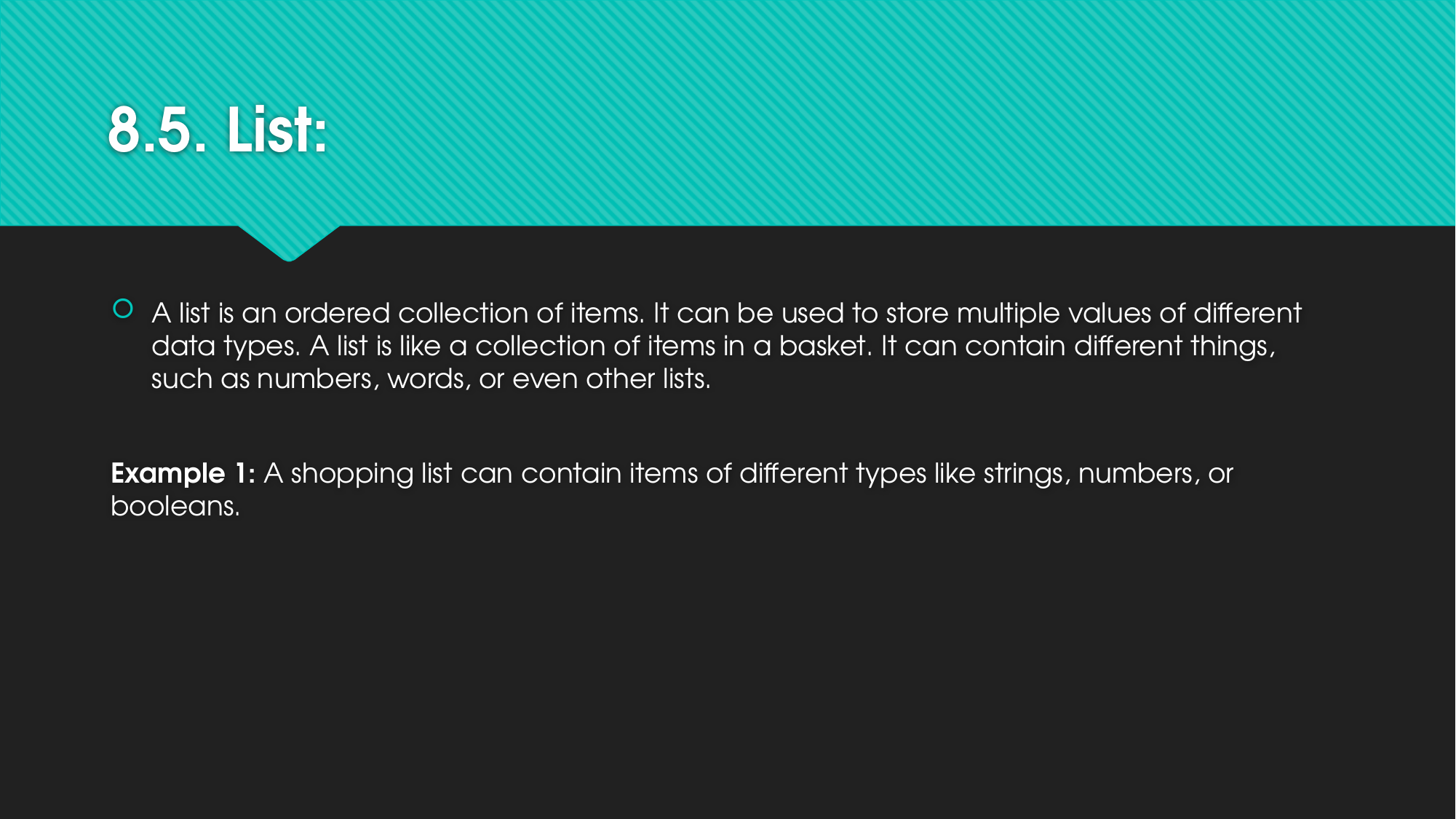

# 8.5. List:
A list is an ordered collection of items. It can be used to store multiple values of different data types. A list is like a collection of items in a basket. It can contain different things, such as numbers, words, or even other lists.

Example 1: A shopping list can contain items of different types like strings, numbers, or booleans.